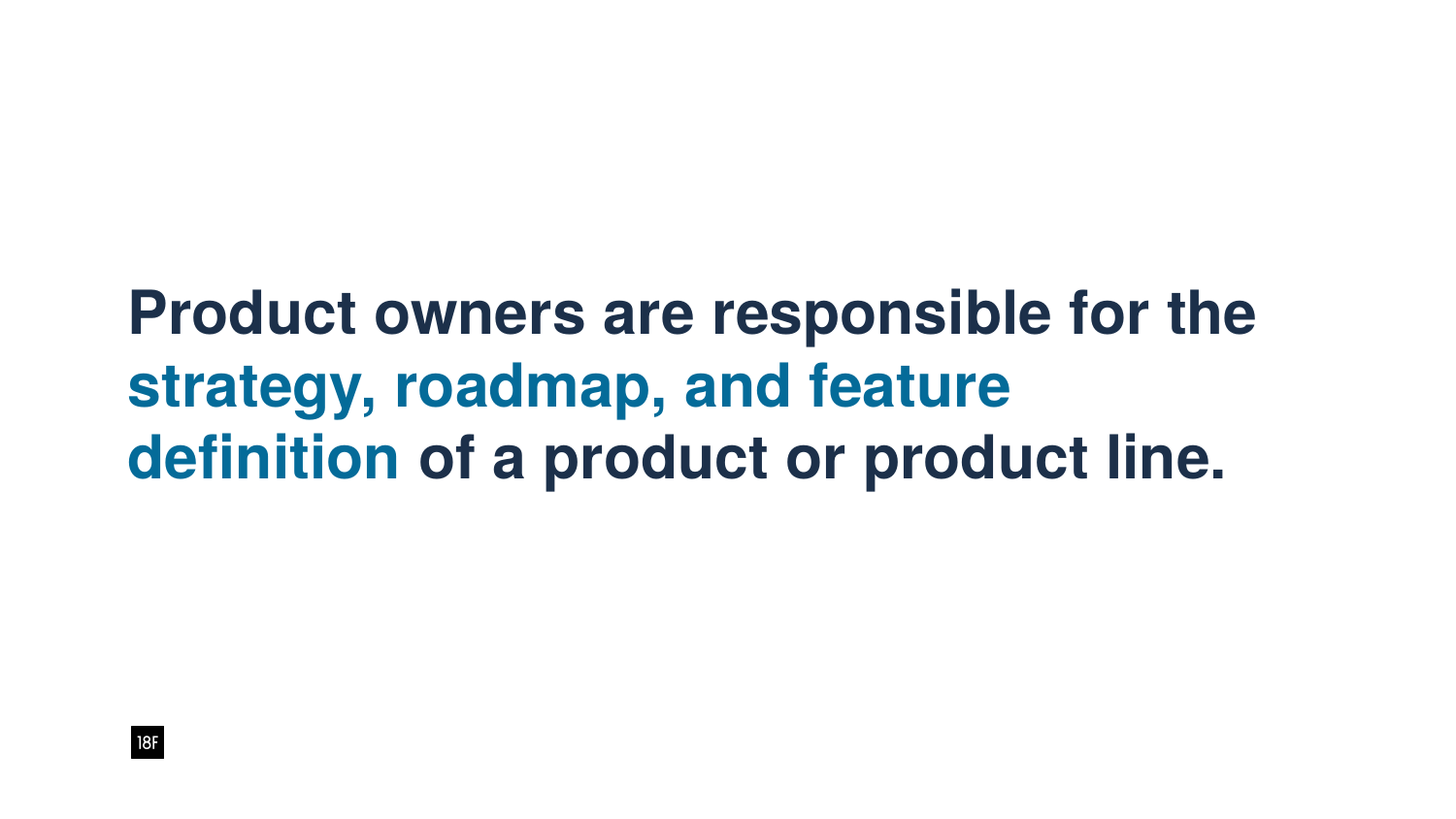

# Product owners are responsible for the strategy, roadmap, and feature definition of a product or product line.